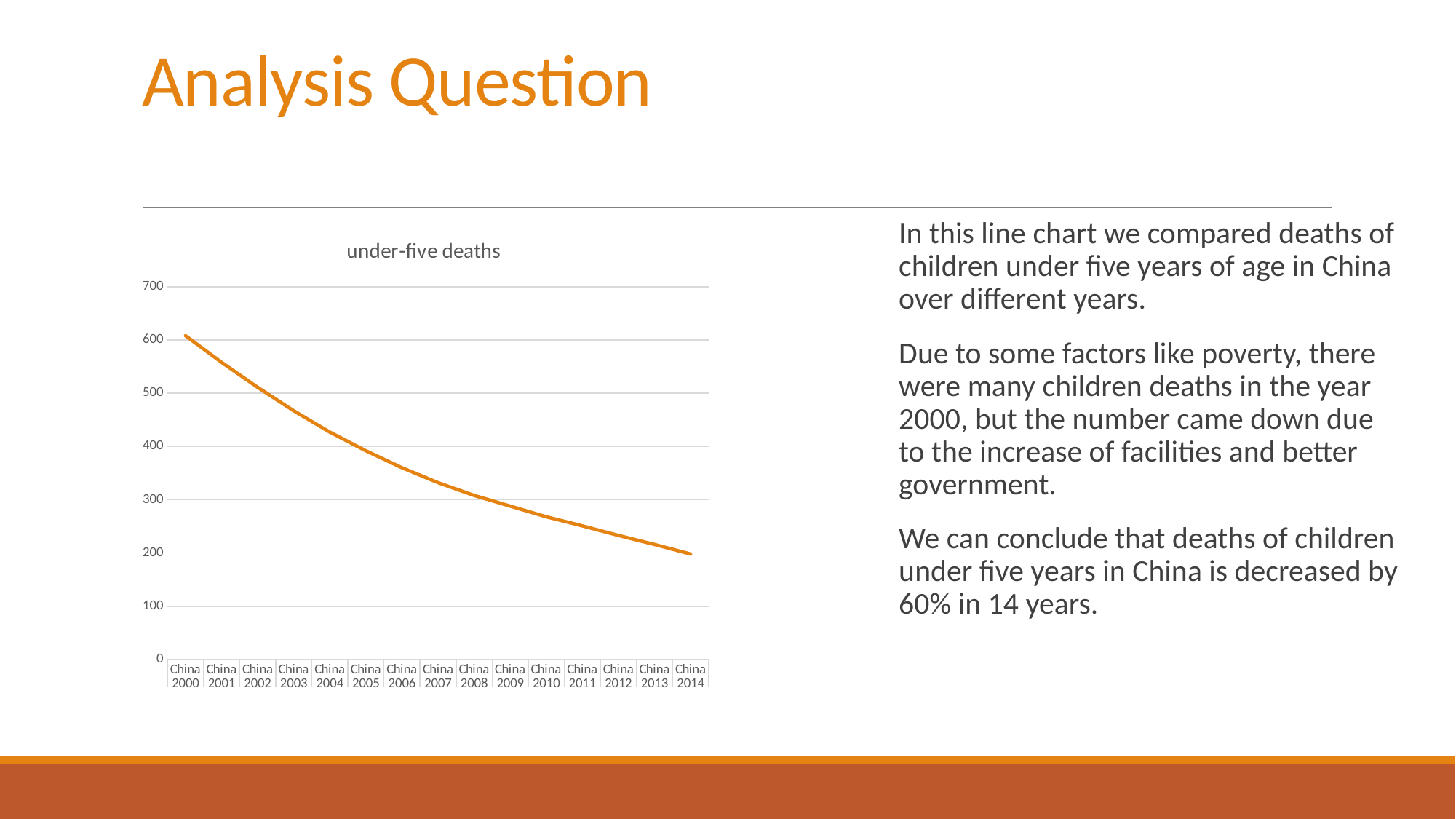

# Analysis Question
In this line chart we compared deaths of children under five years of age in China over different years.
Due to some factors like poverty, there were many children deaths in the year 2000, but the number came down due to the increase of facilities and better government.
We can conclude that deaths of children under five years in China is decreased by 60% in 14 years.

### Chart:

| Category | under-five deaths  |
|---|---|
| China | 608.0 |
| China | 558.0 |
| China | 511.0 |
| China | 467.0 |
| China | 427.0 |
| China | 392.0 |
| China | 360.0 |
| China | 332.0 |
| China | 308.0 |
| China | 288.0 |
| China | 268.0 |
| China | 251.0 |
| China | 233.0 |
| China | 216.0 |
| China | 198.0 |